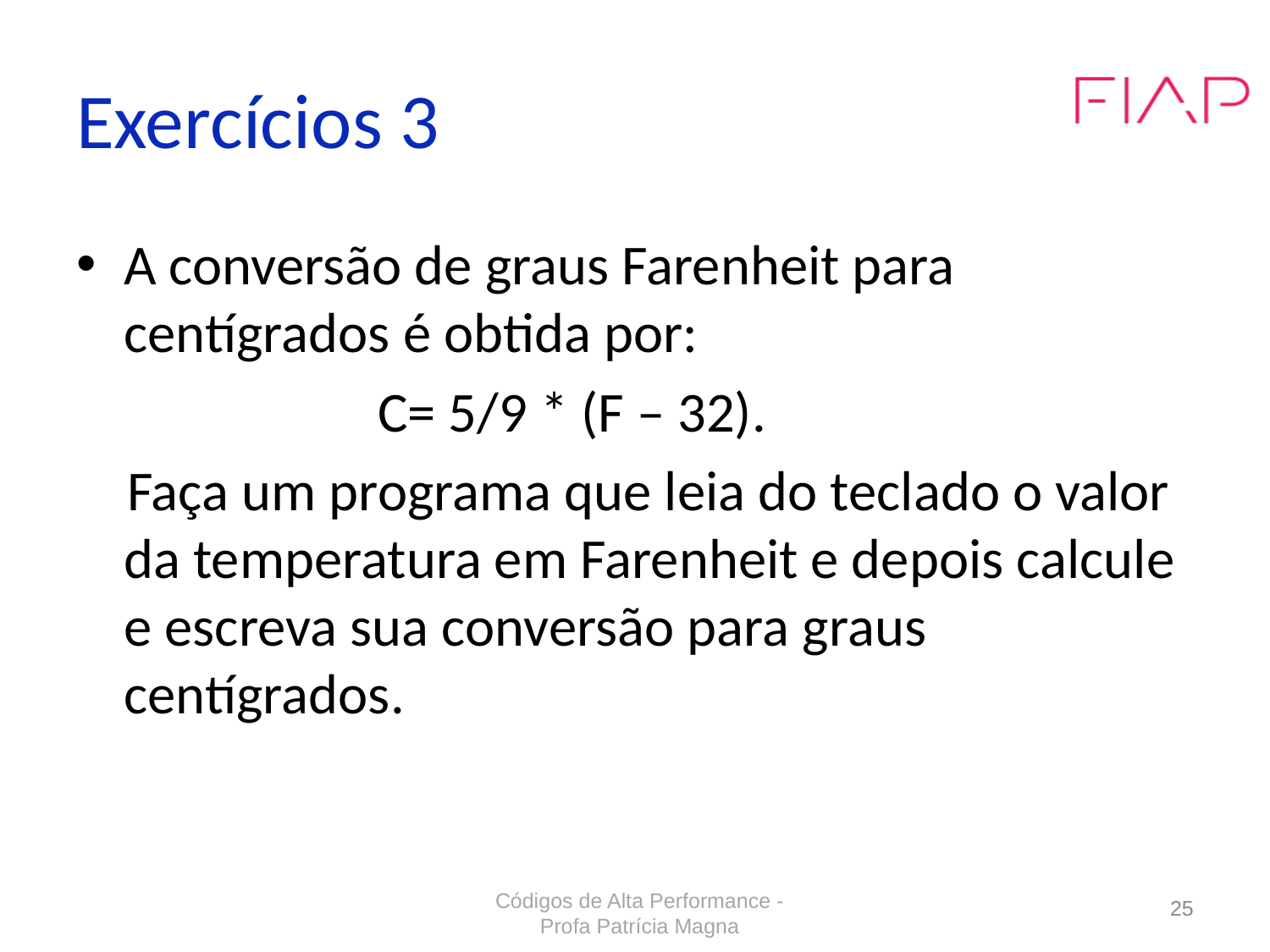

# Exercícios 3
A conversão de graus Farenheit para centígrados é obtida por:
			C= 5/9 * (F – 32).
    Faça um programa que leia do teclado o valor da temperatura em Farenheit e depois calcule e escreva sua conversão para graus centígrados.

Códigos de Alta Performance - Profa Patrícia Magna
25